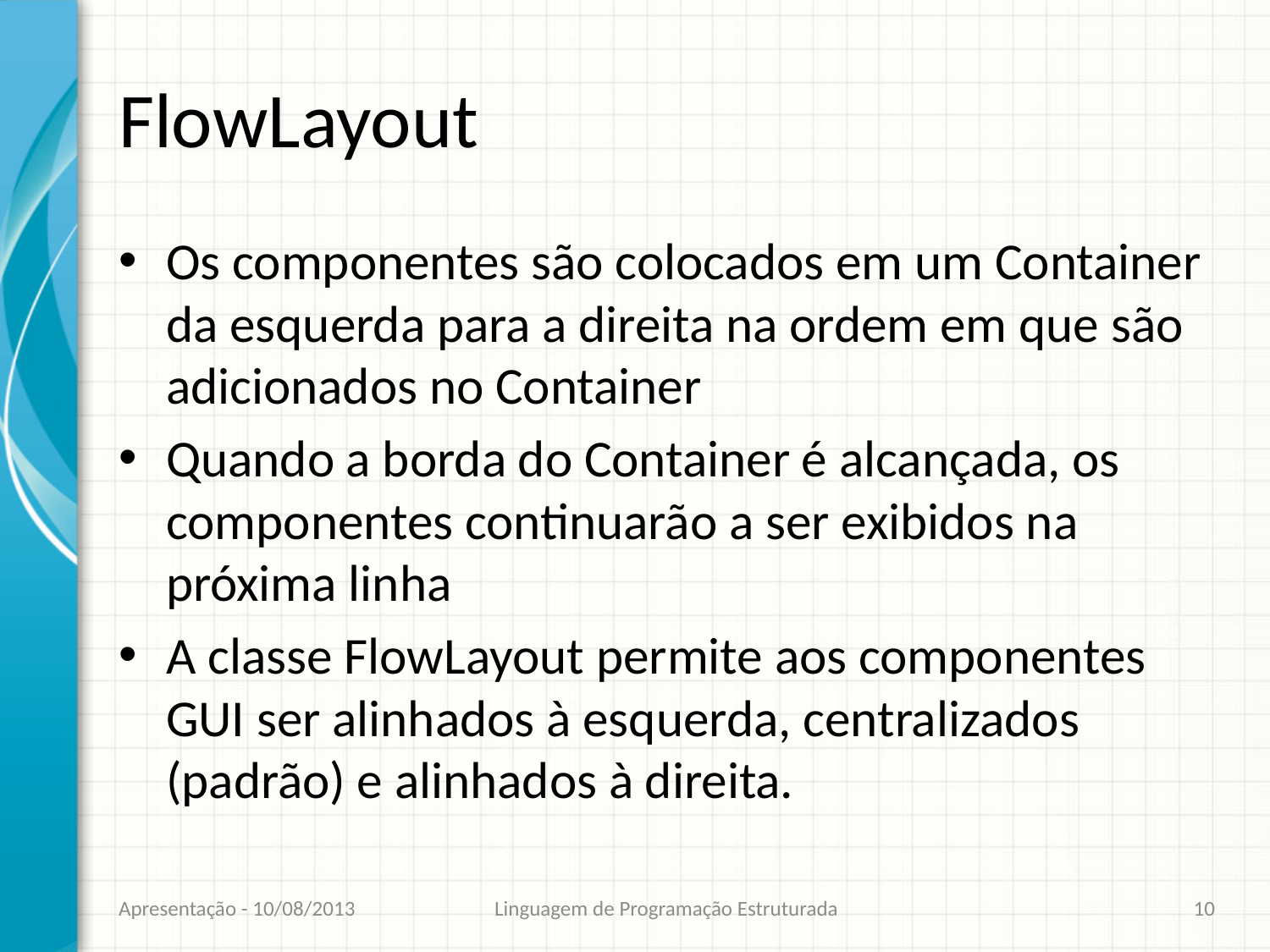

# FlowLayout
Os componentes são colocados em um Container da esquerda para a direita na ordem em que são adicionados no Container
Quando a borda do Container é alcançada, os componentes continuarão a ser exibidos na próxima linha
A classe FlowLayout permite aos componentes GUI ser alinhados à esquerda, centralizados (padrão) e alinhados à direita.
Apresentação - 10/08/2013
Linguagem de Programação Estruturada
10